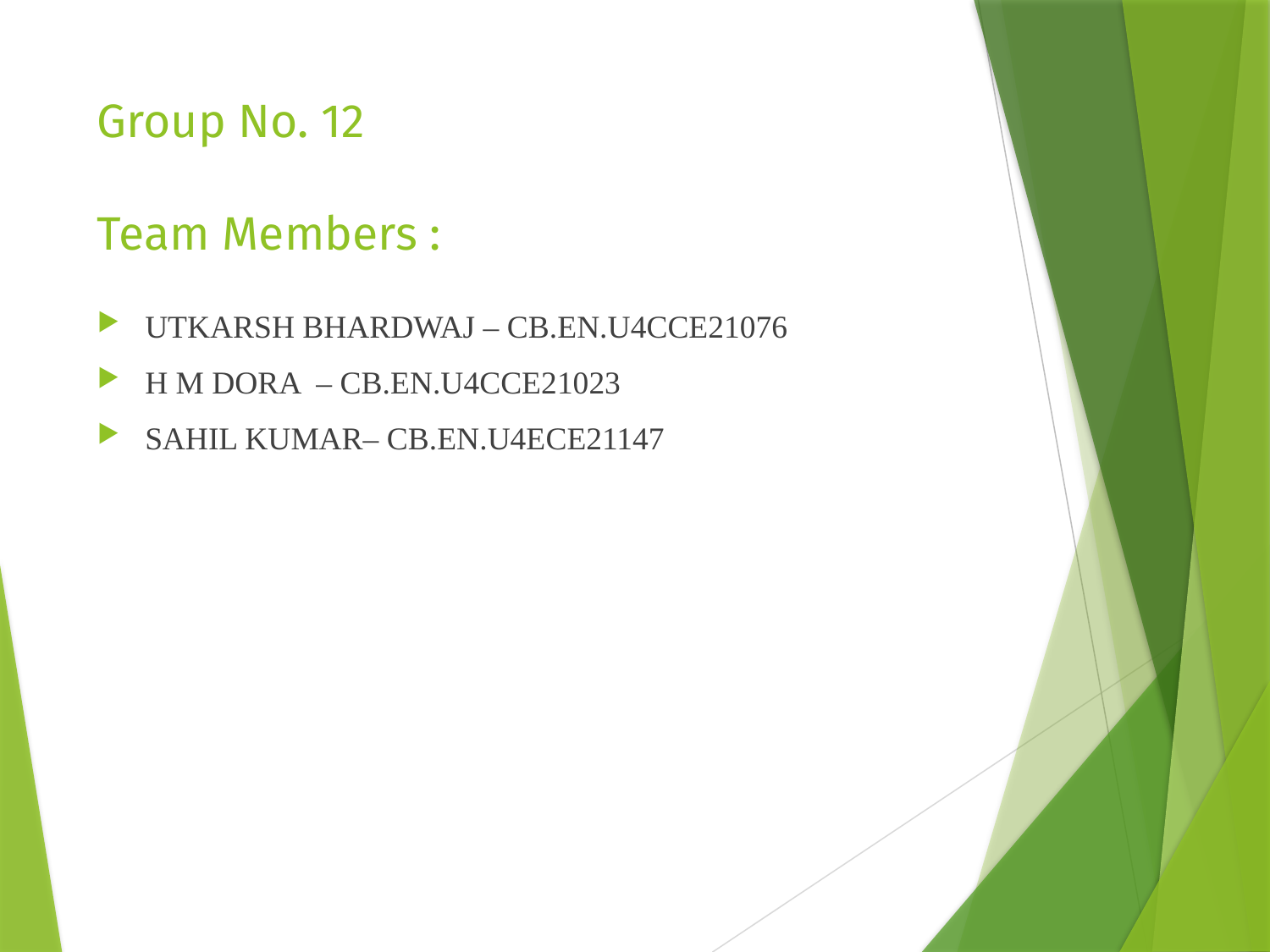

# Group No. 12 Team Members :
UTKARSH BHARDWAJ – CB.EN.U4CCE21076
H M DORA  – CB.EN.U4CCE21023
SAHIL KUMAR– CB.EN.U4ECE21147